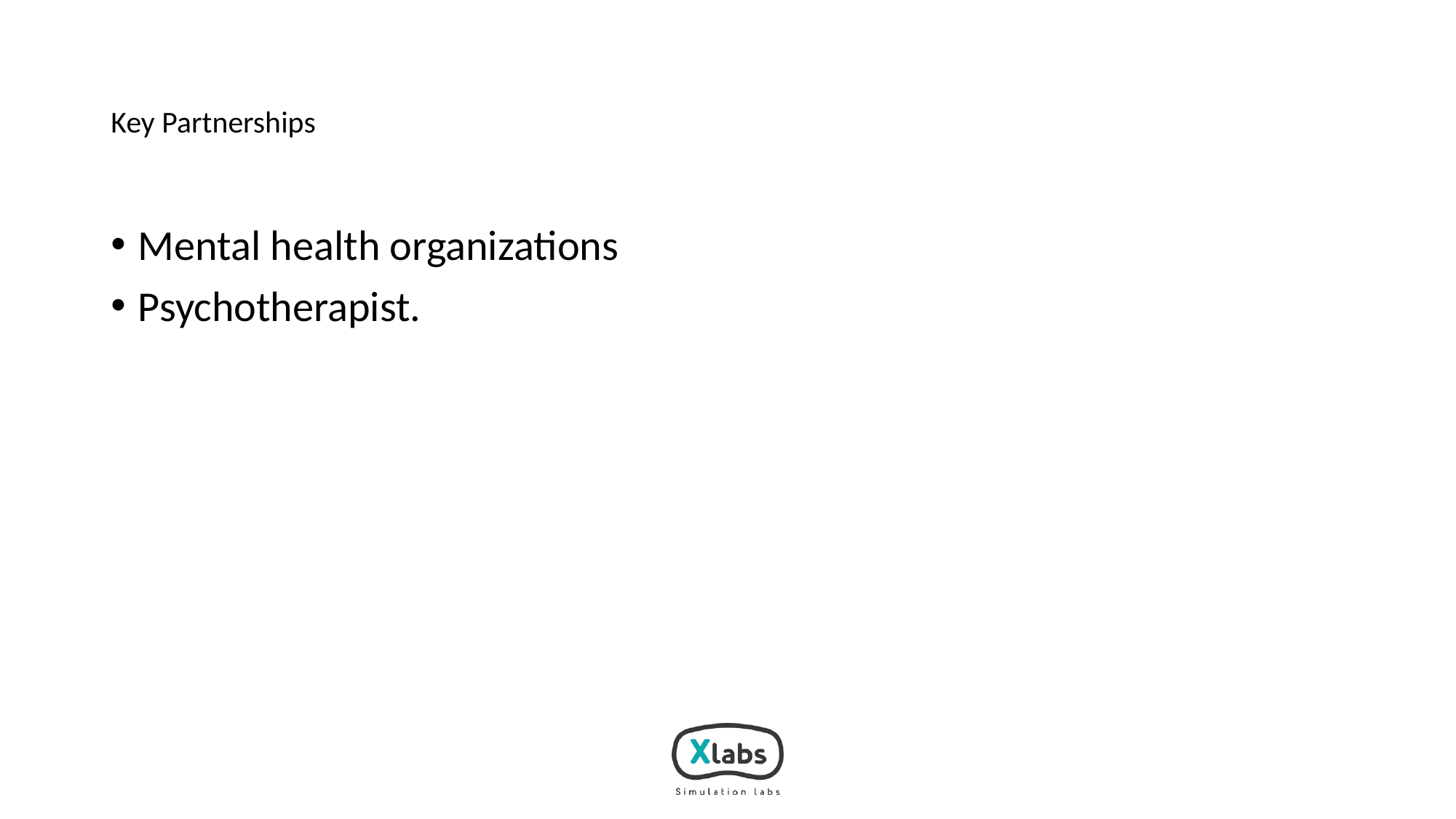

# Key Partnerships
Mental health organizations
Psychotherapist.